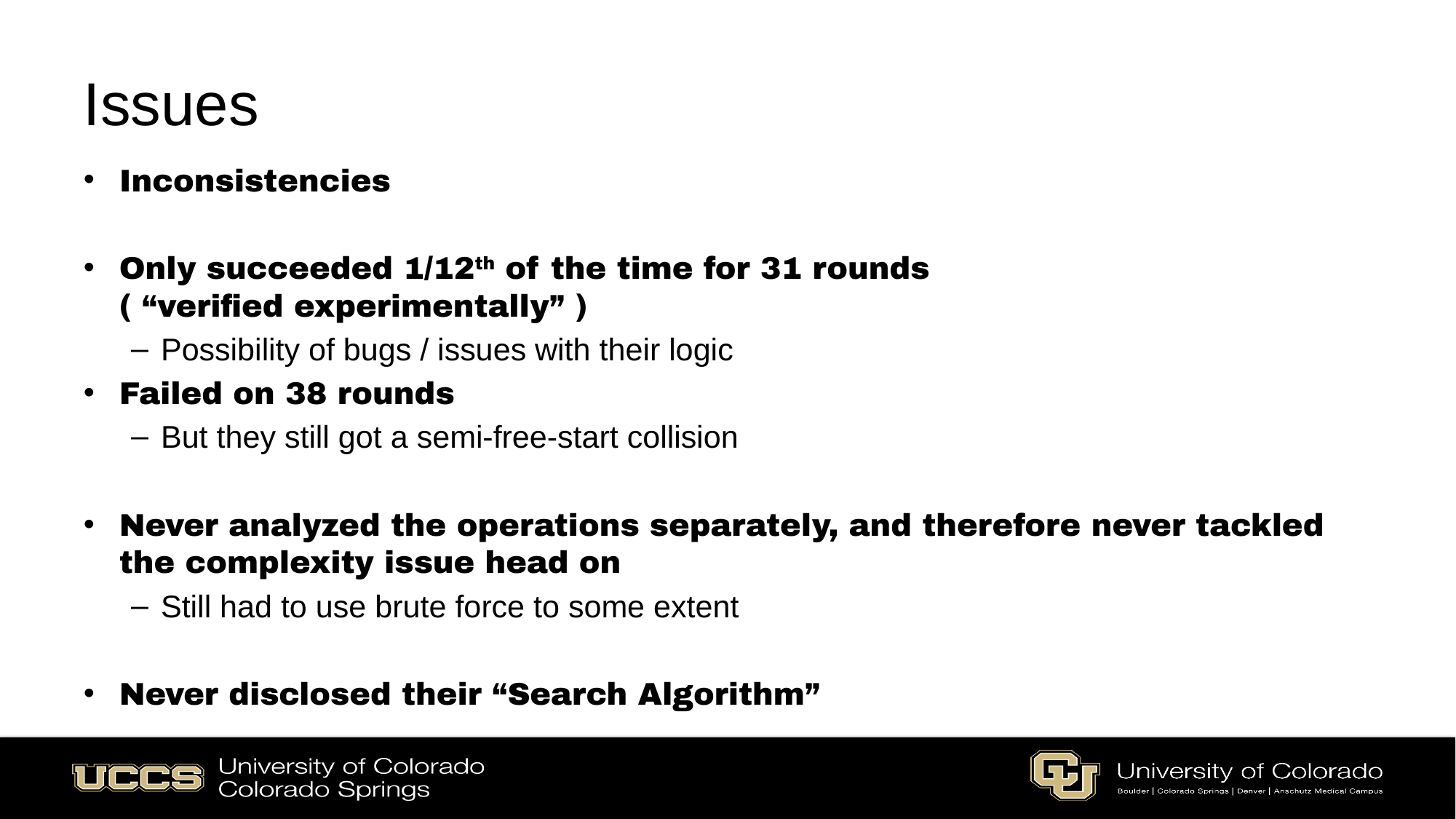

# Issues
Inconsistencies

Only succeeded 1/12th of the time for 31 rounds
( “verified experimentally” )
Possibility of bugs / issues with their logic
Failed on 38 rounds
But they still got a semi-free-start collision

Never analyzed the operations separately, and therefore never tackled the complexity issue head on
Still had to use brute force to some extent

Never disclosed their “Search Algorithm”